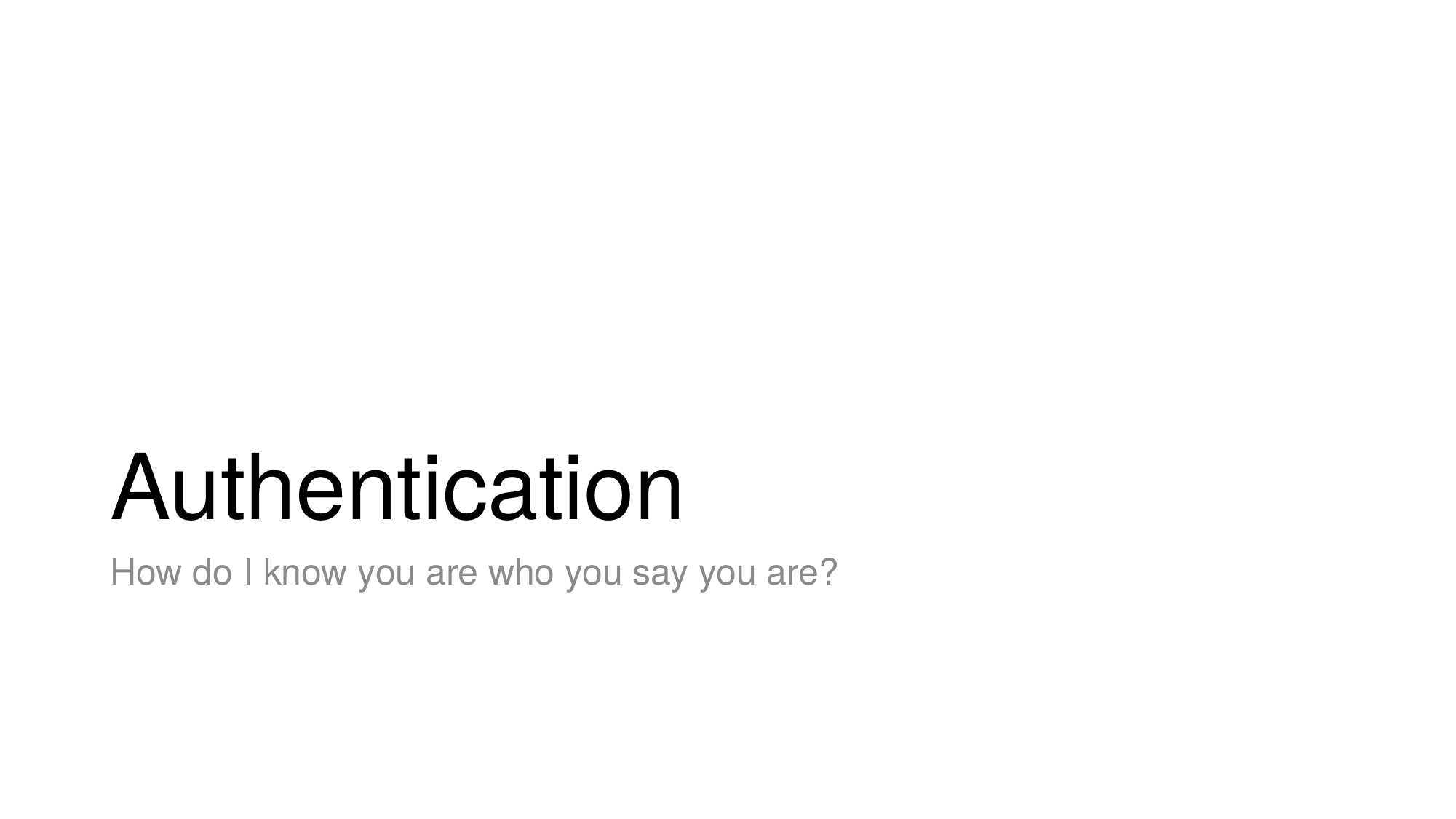

# Authentication
How do I know you are who you say you are?